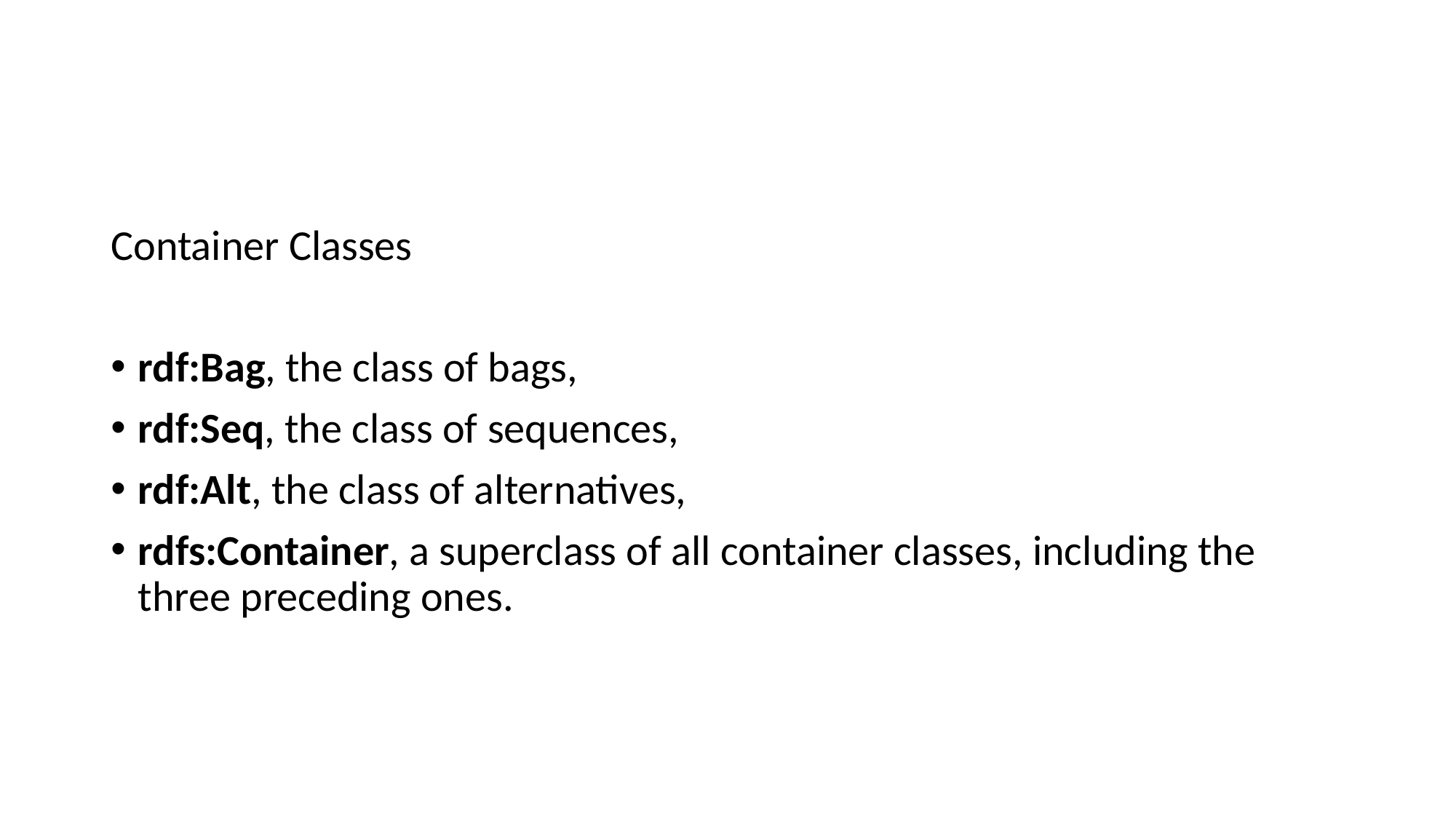

#
Container Classes

rdf:Bag, the class of bags,
rdf:Seq, the class of sequences,
rdf:Alt, the class of alternatives,
rdfs:Container, a superclass of all container classes, including the three preceding ones.